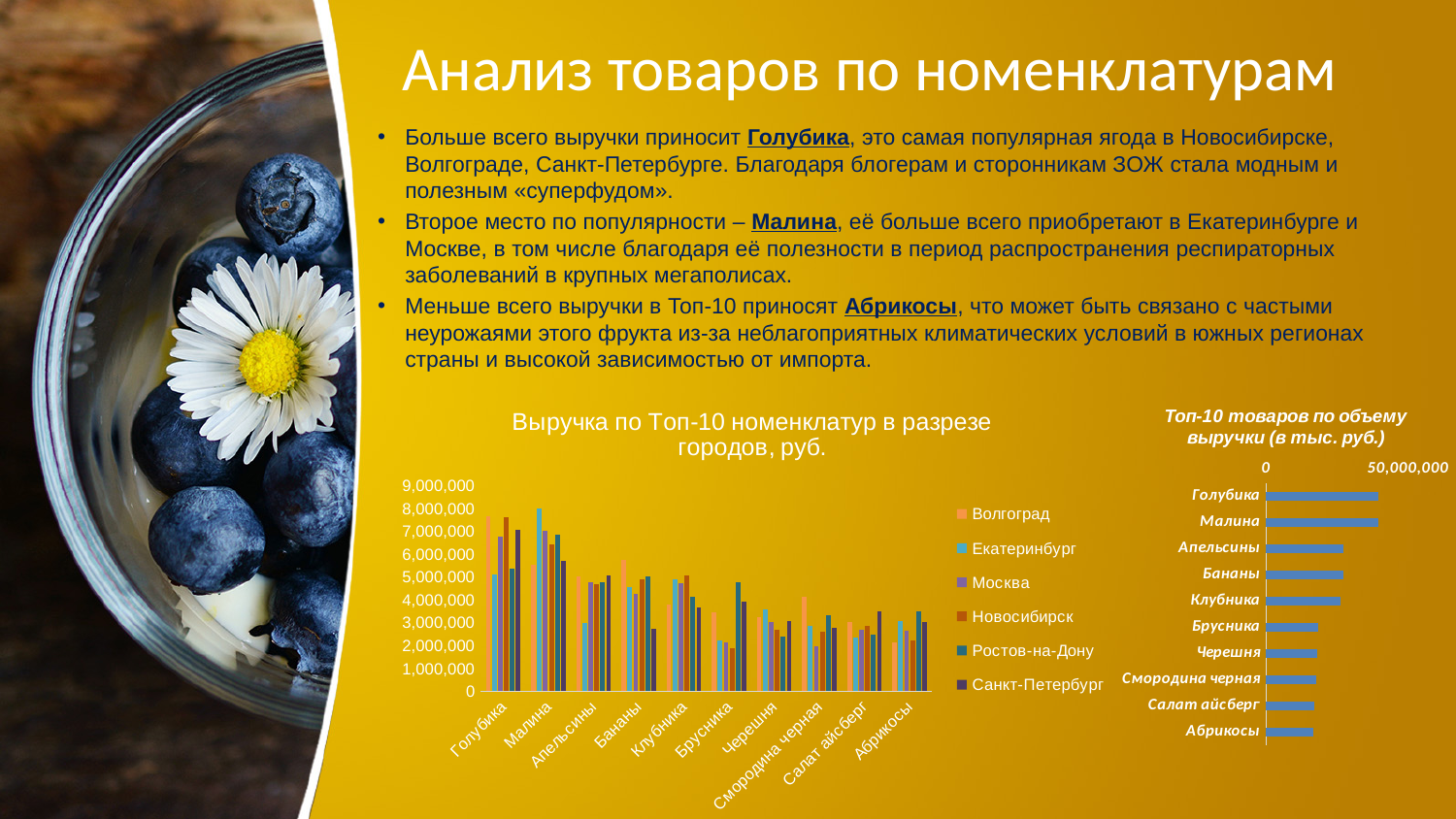

# Анализ товаров по номенклатурам
Больше всего выручки приносит Голубика, это самая популярная ягода в Новосибирске, Волгограде, Санкт-Петербурге. Благодаря блогерам и сторонникам ЗОЖ стала модным и полезным «суперфудом».
Второе место по популярности – Малина, её больше всего приобретают в Екатеринбурге и Москве, в том числе благодаря её полезности в период распространения респираторных заболеваний в крупных мегаполисах.
Меньше всего выручки в Топ-10 приносят Абрикосы, что может быть связано с частыми неурожаями этого фрукта из-за неблагоприятных климатических условий в южных регионах страны и высокой зависимостью от импорта.

### Chart: Выручка по Топ-10 номенклатур в разрезе городов, руб.

| Category | Волгоград | Екатеринбург | Москва | Новосибирск | Ростов-на-Дону | Санкт-Петербург |
|---|---|---|---|---|---|---|
| Голубика | 7669565.0 | 5108770.0 | 6772165.0 | 7634310.0 | 5381195.0 | 7076640.0 |
| Малина | 5530140.0 | 7989300.0 | 7032960.0 | 6403320.0 | 6854760.0 | 5702400.0 |
| Апельсины | 5019040.0 | 2971800.0 | 4787900.0 | 4691380.0 | 4762500.0 | 5054600.0 |
| Бананы | 5752800.0 | 4548000.0 | 4281600.0 | 4898400.0 | 5023200.0 | 2728800.0 |
| Клубника | 3800700.0 | 4912620.0 | 4718280.0 | 5057760.0 | 4127880.0 | 3658020.0 |
| Брусника | 3443540.0 | 2206070.0 | 2134260.0 | 1872070.0 | 4779540.0 | 3916150.0 |
| Черешня | 3250720.0 | 3581600.0 | 3043040.0 | 2696320.0 | 2391840.0 | 3081760.0 |
| Смородина черная | 4135740.0 | 2873045.0 | 1976065.0 | 2615690.0 | 3307990.0 | 2772210.0 |
| Салат айсберг | 3022200.0 | 2341860.0 | 2691000.0 | 2849700.0 | 2475720.0 | 3487260.0 |
| Абрикосы | 2118600.0 | 3062400.0 | 2630760.0 | 2230800.0 | 3505920.0 | 3042600.0 |

### Chart:

| Category | Итог |
|---|---|
| Голубика | 39642645.0 |
| Малина | 39512880.0 |
| Апельсины | 27287220.0 |
| Бананы | 27232800.0 |
| Клубника | 26275260.0 |
| Брусника | 18351630.0 |
| Черешня | 18045280.0 |
| Смородина черная | 17680740.0 |
| Салат айсберг | 16867740.0 |
| Абрикосы | 16591080.0 |